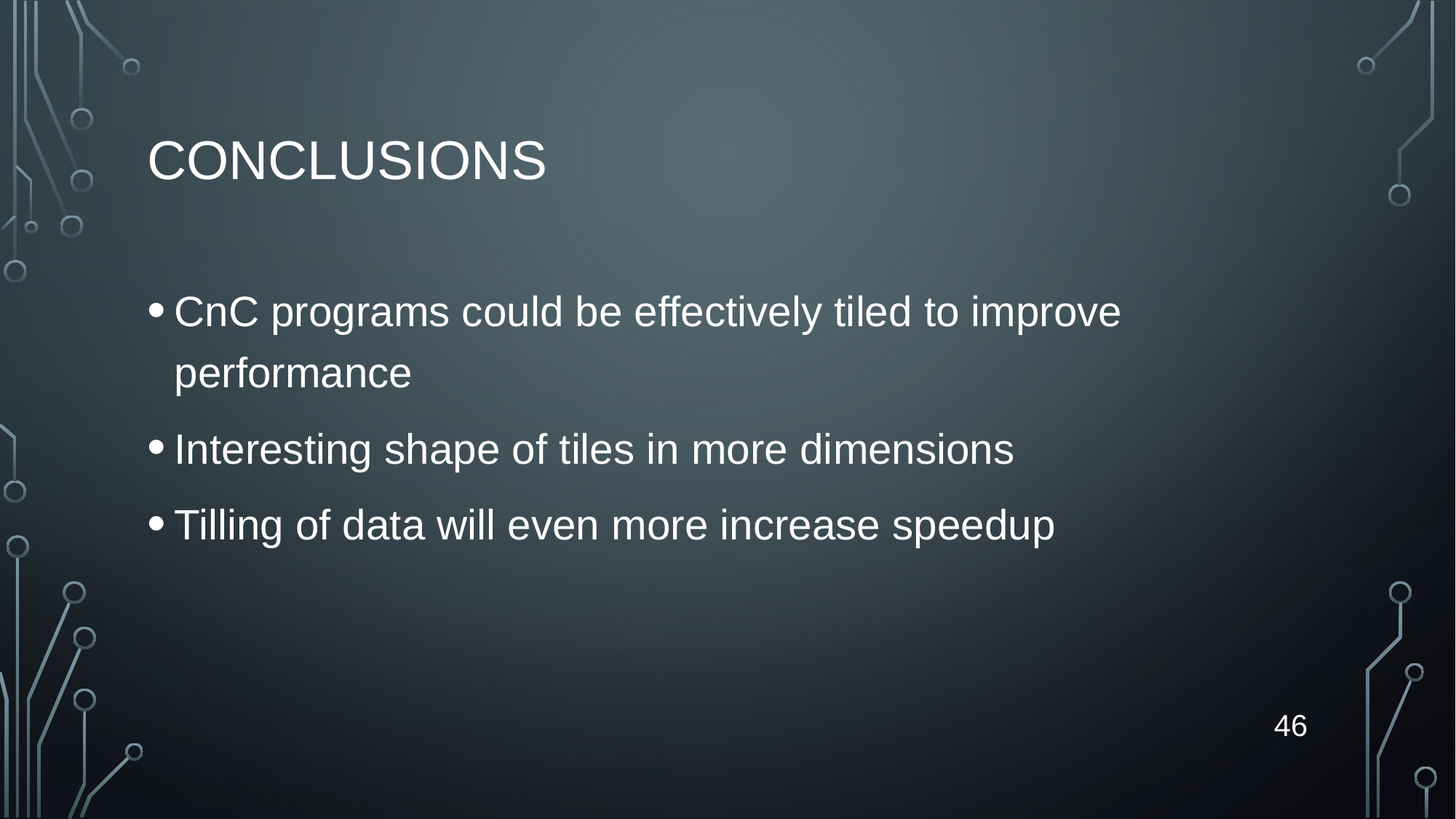

# Conclusions
CnC programs could be effectively tiled to improve performance
Interesting shape of tiles in more dimensions
Tilling of data will even more increase speedup
46